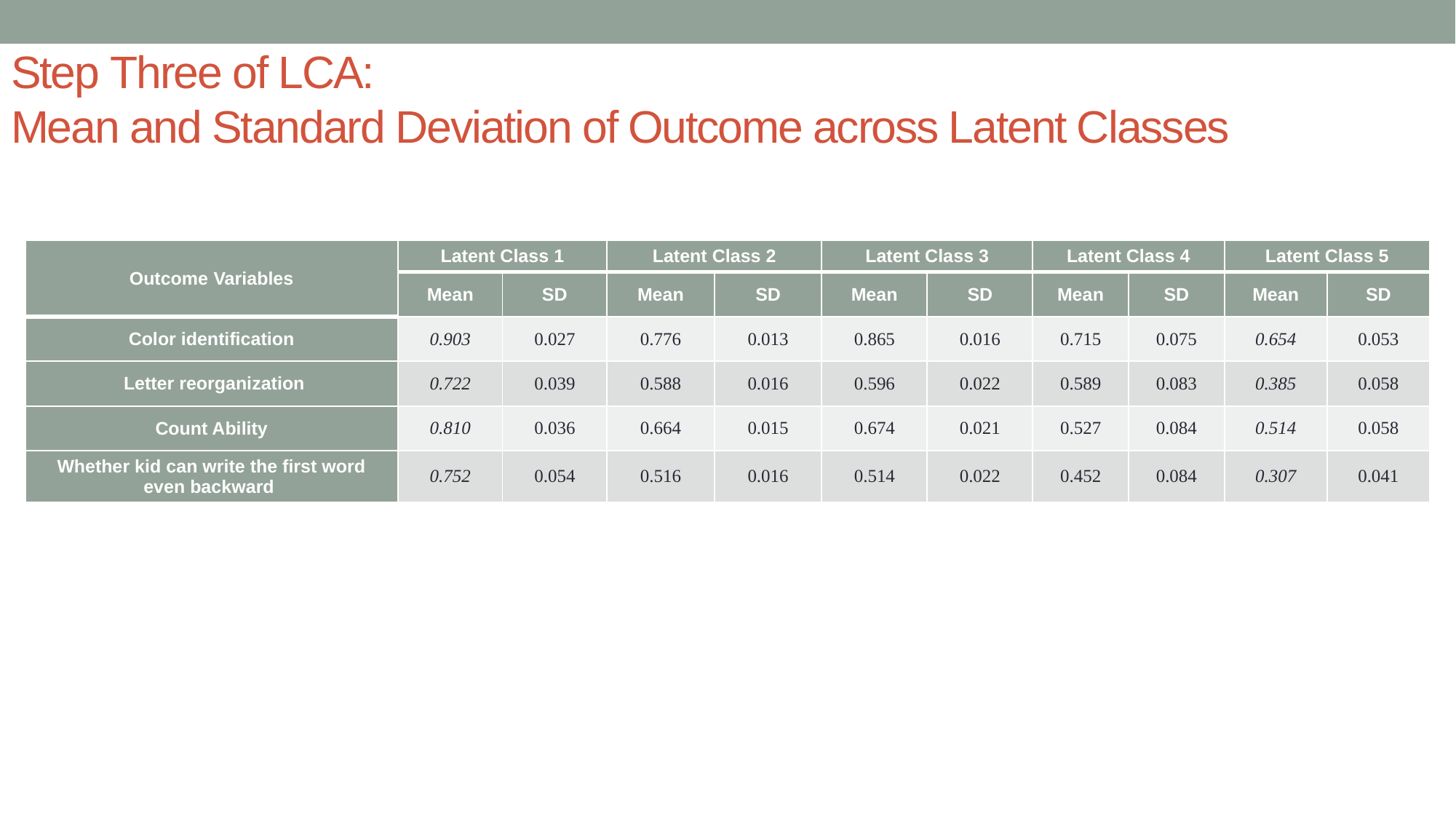

# Step Three of LCA: Mean and Standard Deviation of Outcome across Latent Classes
| Outcome Variables | Latent Class 1 |  | Latent Class 2 |  | Latent Class 3 |  | Latent Class 4 |  | Latent Class 5 |  |
| --- | --- | --- | --- | --- | --- | --- | --- | --- | --- | --- |
|  | Mean | SD | Mean | SD | Mean | SD | Mean | SD | Mean | SD |
| Color identification | 0.903 | 0.027 | 0.776 | 0.013 | 0.865 | 0.016 | 0.715 | 0.075 | 0.654 | 0.053 |
| Letter reorganization | 0.722 | 0.039 | 0.588 | 0.016 | 0.596 | 0.022 | 0.589 | 0.083 | 0.385 | 0.058 |
| Count Ability | 0.810 | 0.036 | 0.664 | 0.015 | 0.674 | 0.021 | 0.527 | 0.084 | 0.514 | 0.058 |
| Whether kid can write the first word even backward | 0.752 | 0.054 | 0.516 | 0.016 | 0.514 | 0.022 | 0.452 | 0.084 | 0.307 | 0.041 |